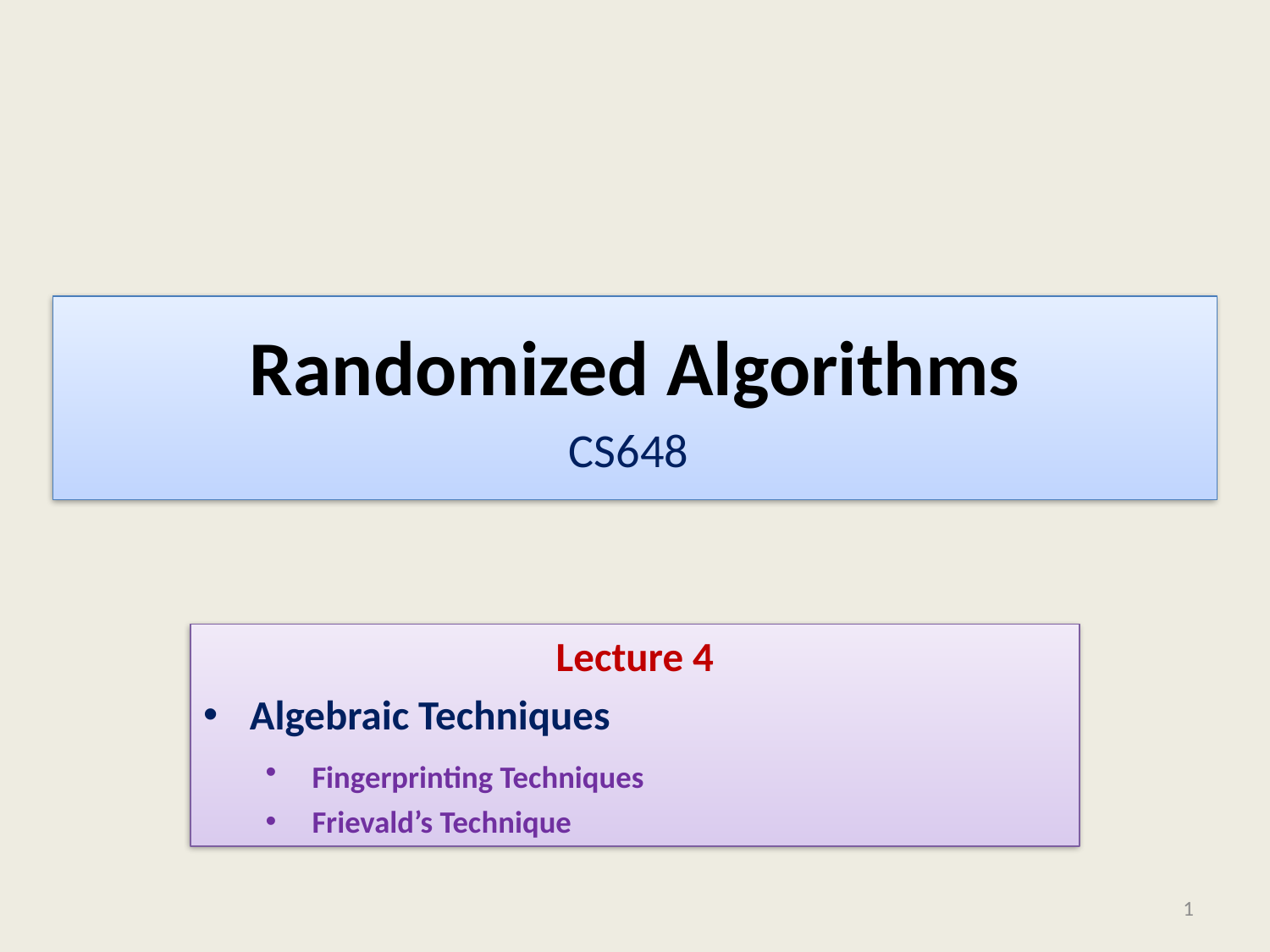

# Randomized Algorithms CS648
Lecture 4
Algebraic Techniques
Fingerprinting Techniques
Frievald’s Technique
1